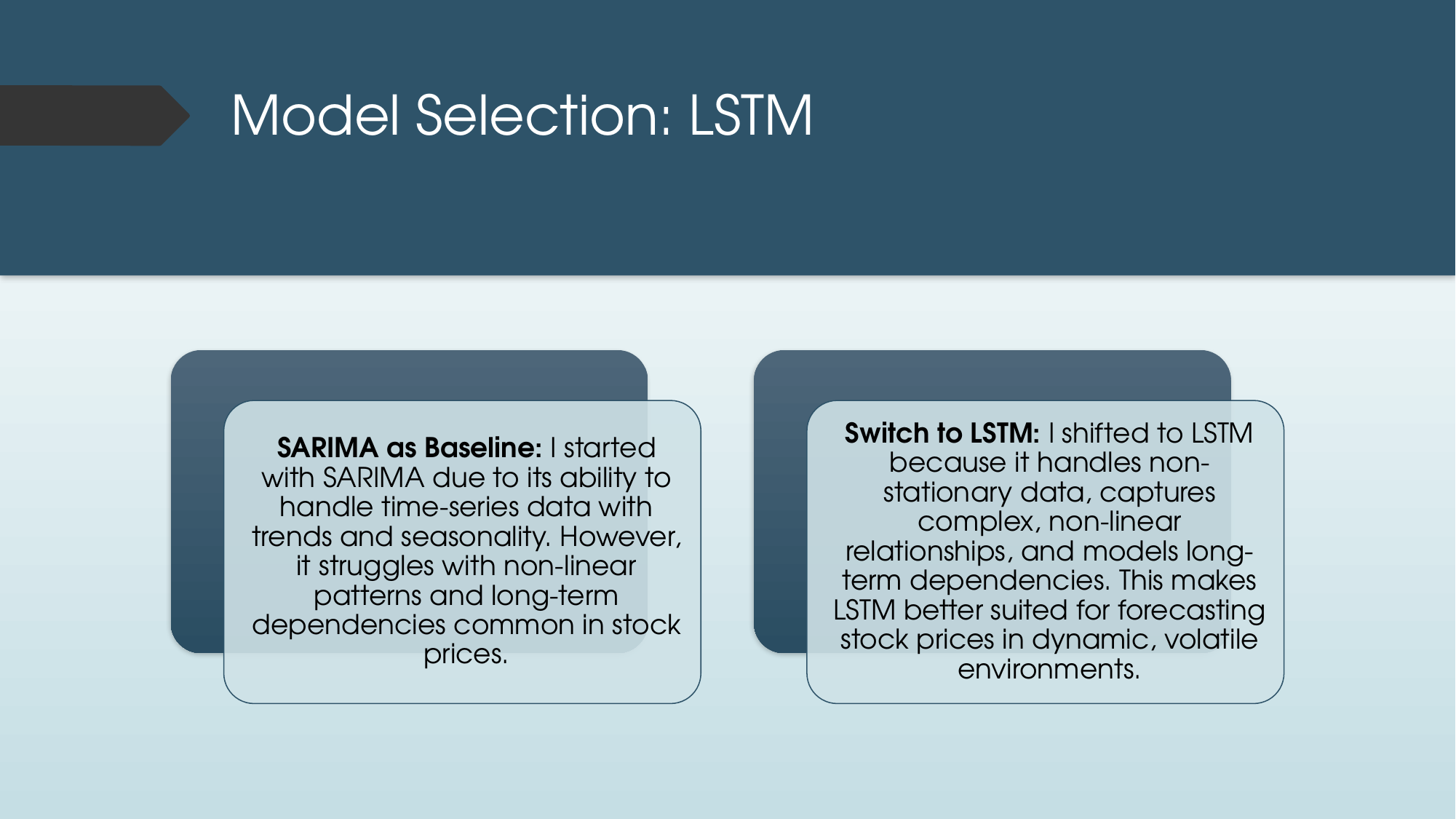

# Model Selection: LSTM

SARIMA as Baseline: I started with SARIMA due to its ability to handle time-series data with trends and seasonality. However, it struggles with non-linear patterns and long-term dependencies common in stock prices.
Switch to LSTM: I shifted to LSTM because it handles non-stationary data, captures complex, non-linear relationships, and models long-term dependencies. This makes LSTM better suited for forecasting stock prices in dynamic, volatile environments.